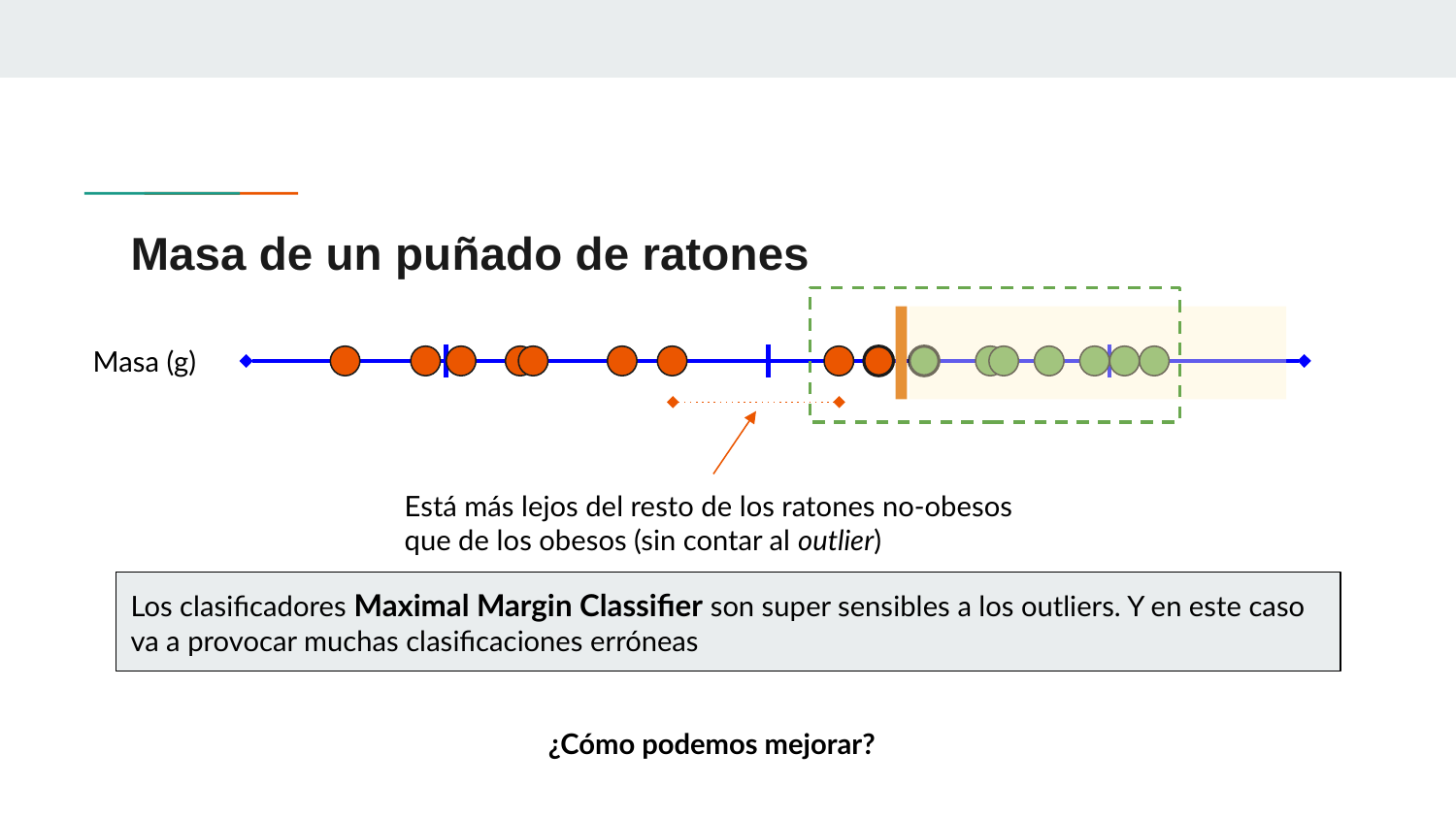

# Masa de un puñado de ratones

Masa (g)

Está más lejos del resto de los ratones no-obesos que de los obesos (sin contar al outlier)
Los clasificadores Maximal Margin Classifier son super sensibles a los outliers. Y en este caso va a provocar muchas clasificaciones erróneas
¿Cómo podemos mejorar?